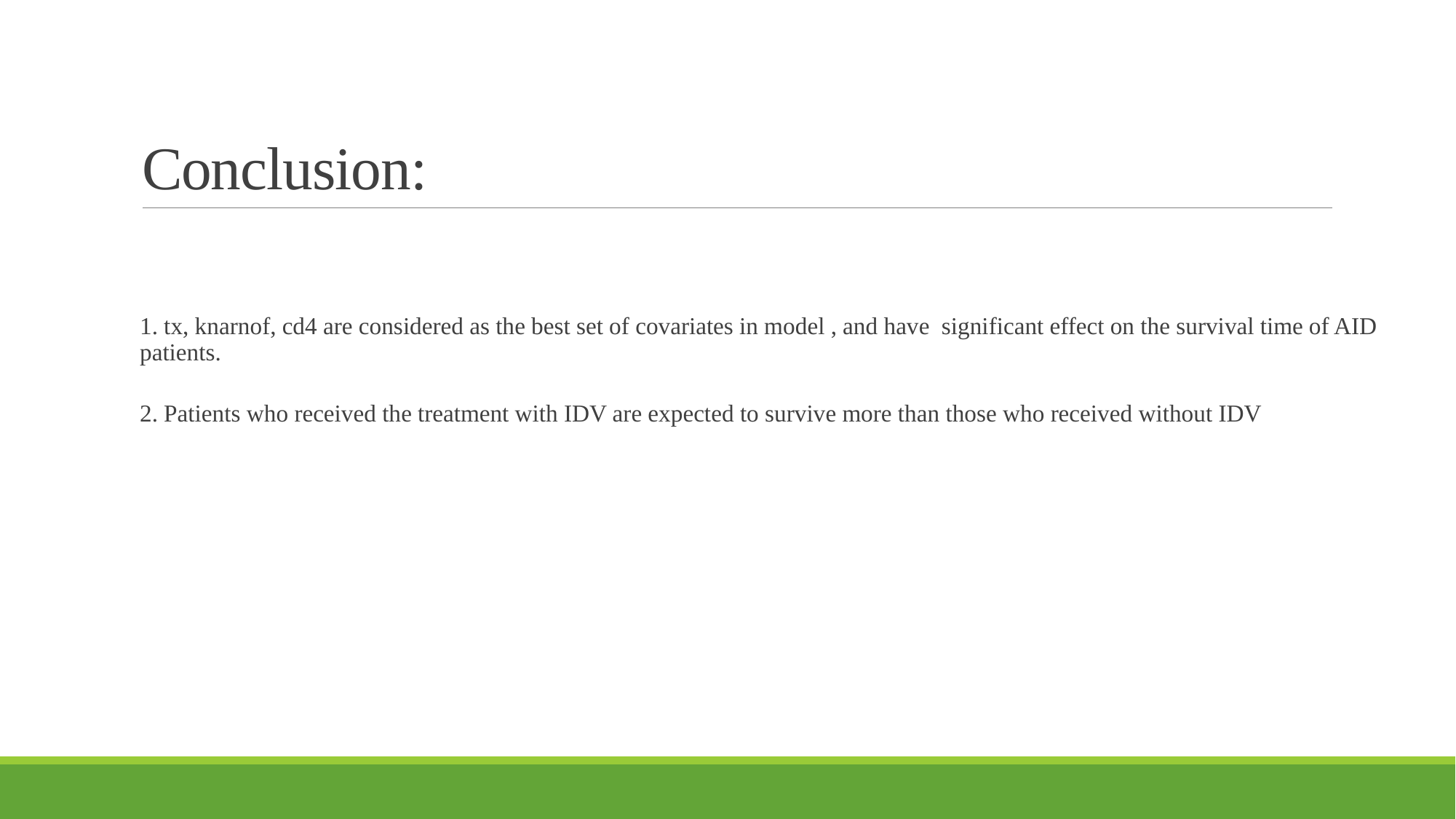

# Conclusion:

1. tx, knarnof, cd4 are considered as the best set of covariates in model , and have  significant effect on the survival time of AID patients.

2. Patients who received the treatment with IDV are expected to survive more than those who received without IDV